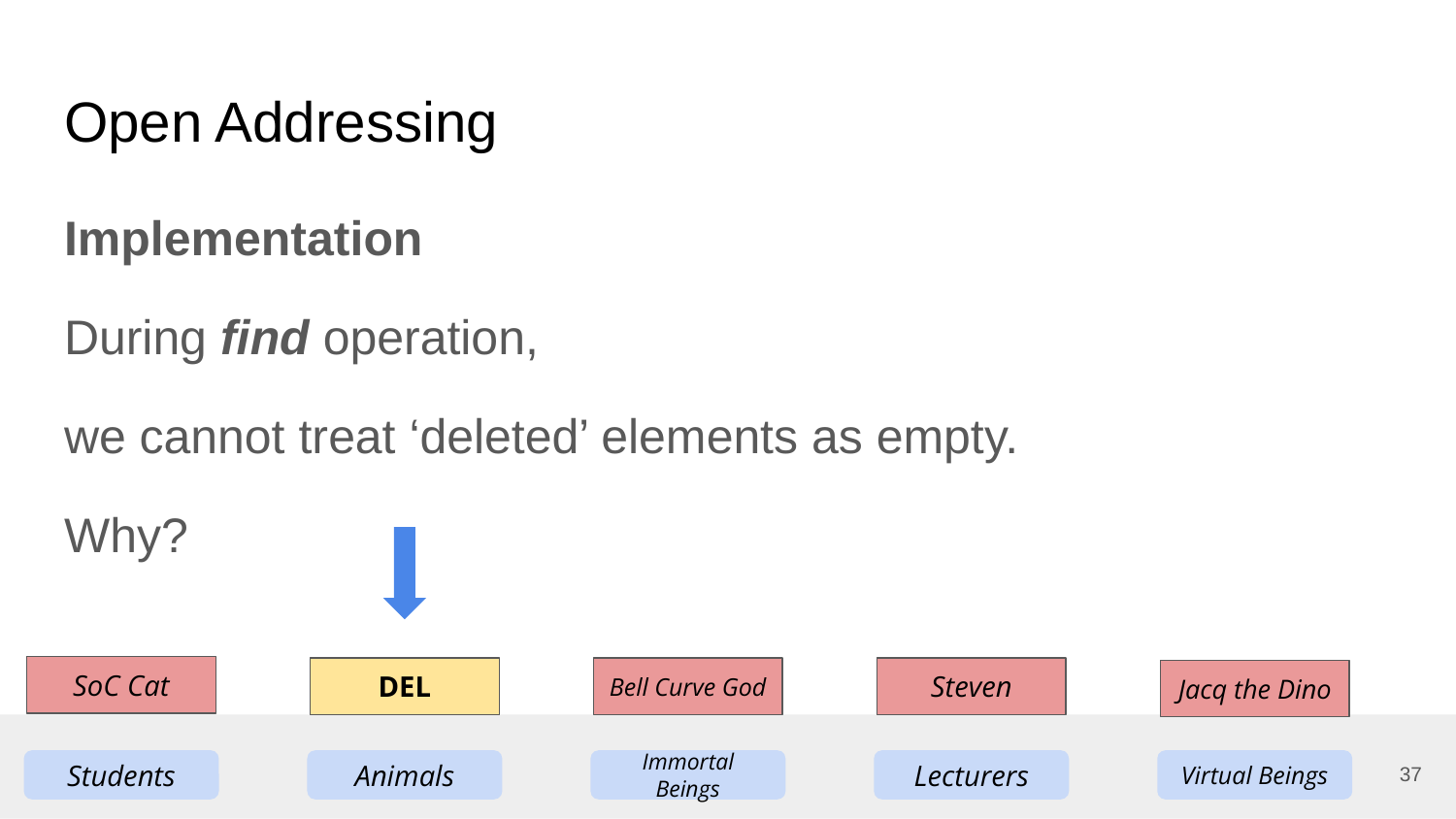

# Open Addressing
Implementation
During find operation,
we cannot treat ‘deleted’ elements as empty.
Why?

SoC Cat
DEL
Bell Curve God
Steven
Jacq the Dino

37
Students
Animals
Immortal Beings
Lecturers
Virtual Beings